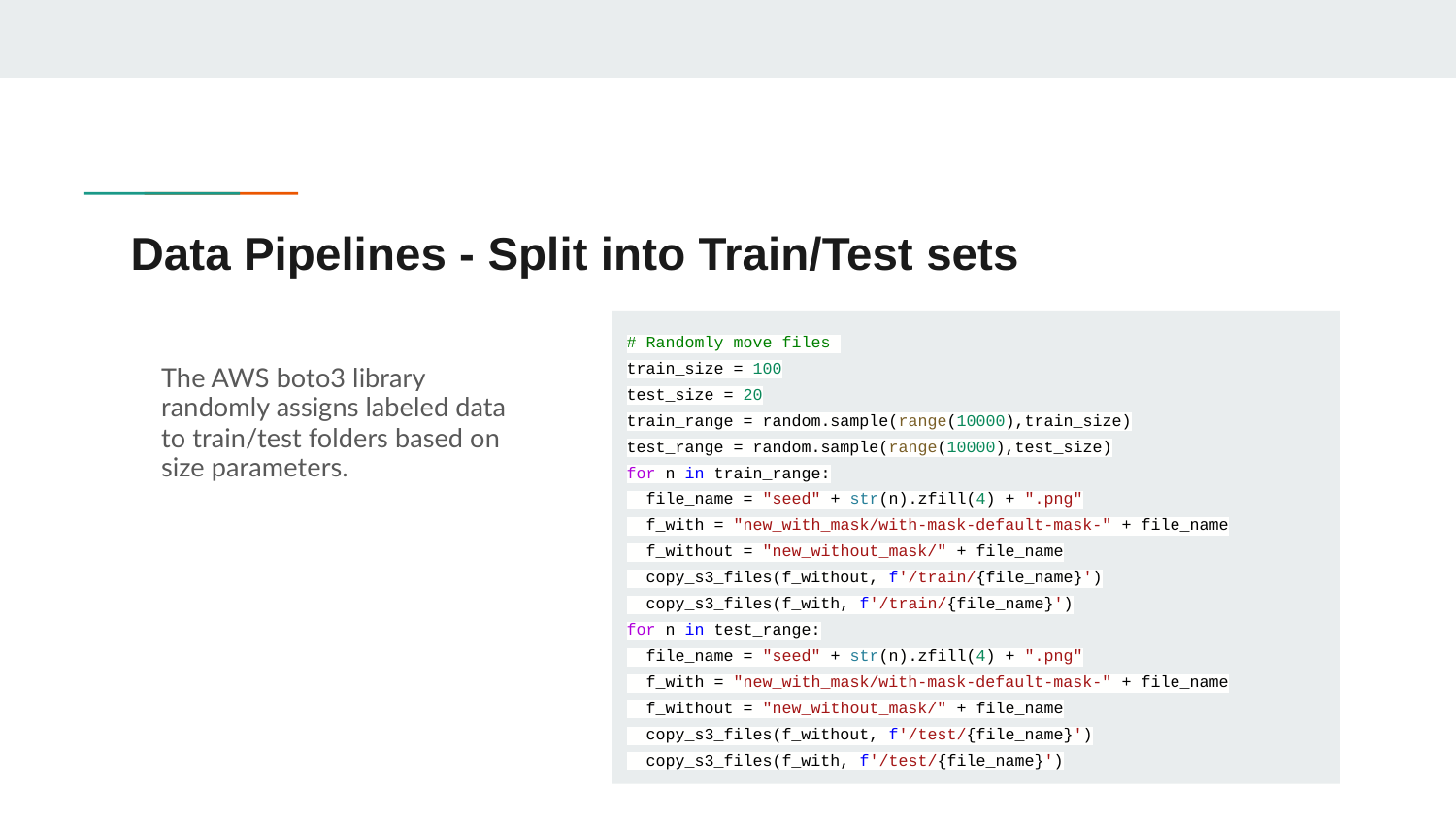

# Data Pipelines - Split into Train/Test sets
# Randomly move files
train_size = 100
test_size = 20
train_range = random.sample(range(10000),train_size)
test_range = random.sample(range(10000),test_size)
for n in train_range:
  file_name = "seed" + str(n).zfill(4) + ".png"
  f_with = "new_with_mask/with-mask-default-mask-" + file_name
  f_without = "new_without_mask/" + file_name
  copy_s3_files(f_without, f'/train/{file_name}')
  copy_s3_files(f_with, f'/train/{file_name}')
for n in test_range:
  file_name = "seed" + str(n).zfill(4) + ".png"
  f_with = "new_with_mask/with-mask-default-mask-" + file_name
  f_without = "new_without_mask/" + file_name
  copy_s3_files(f_without, f'/test/{file_name}')
  copy_s3_files(f_with, f'/test/{file_name}')
The AWS boto3 library randomly assigns labeled data to train/test folders based on size parameters.